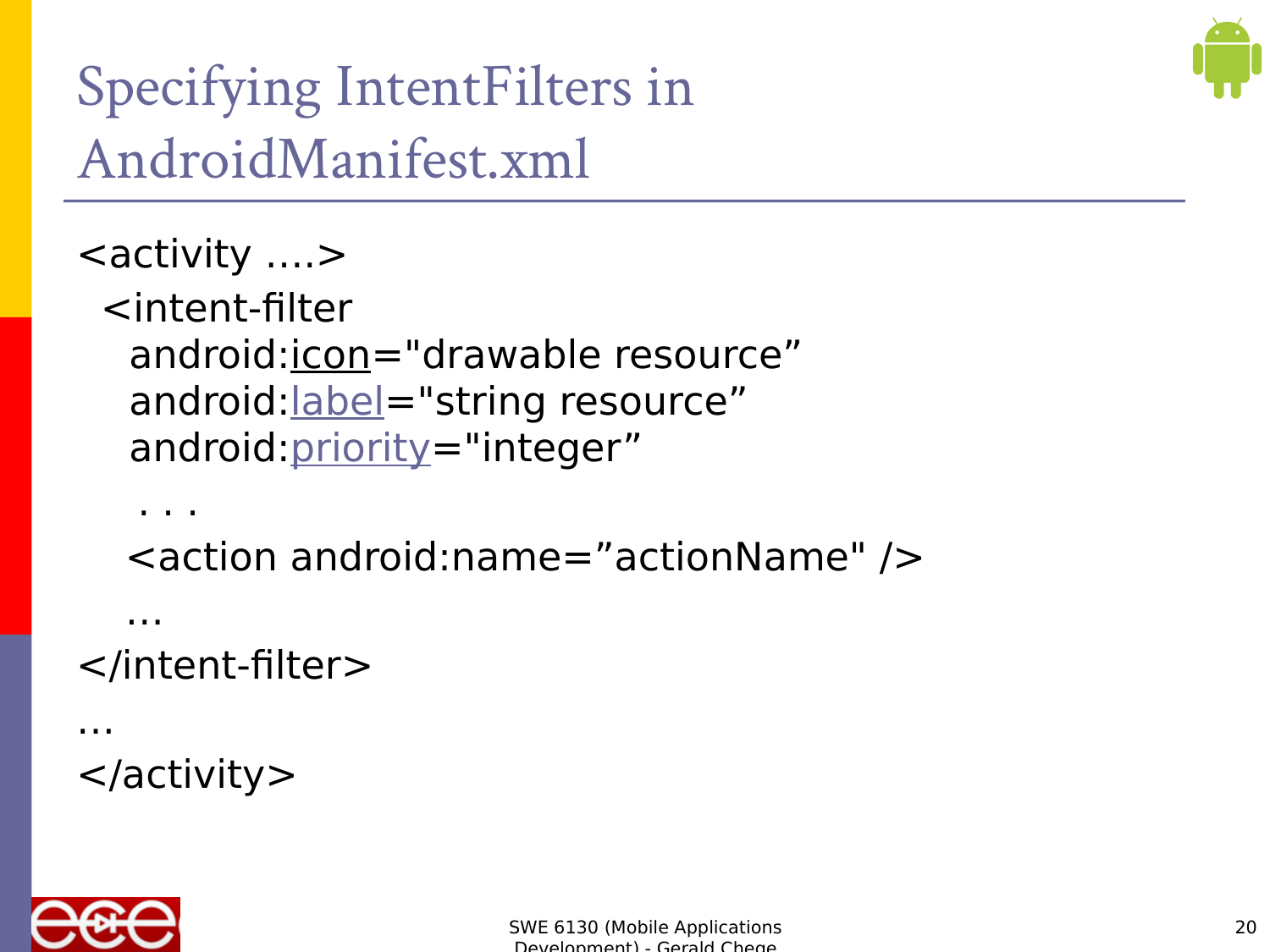

# Specifying IntentFilters in AndroidManifest.xml
<activity ….>
  <intent-filter
 android:icon="drawable resource”
 android:label="string resource”
 android:priority="integer”
     . . .
    <action android:name=”actionName" />
    …
</intent-filter>
…
</activity>
SWE 6130 (Mobile Applications Development) - Gerald Chege
20